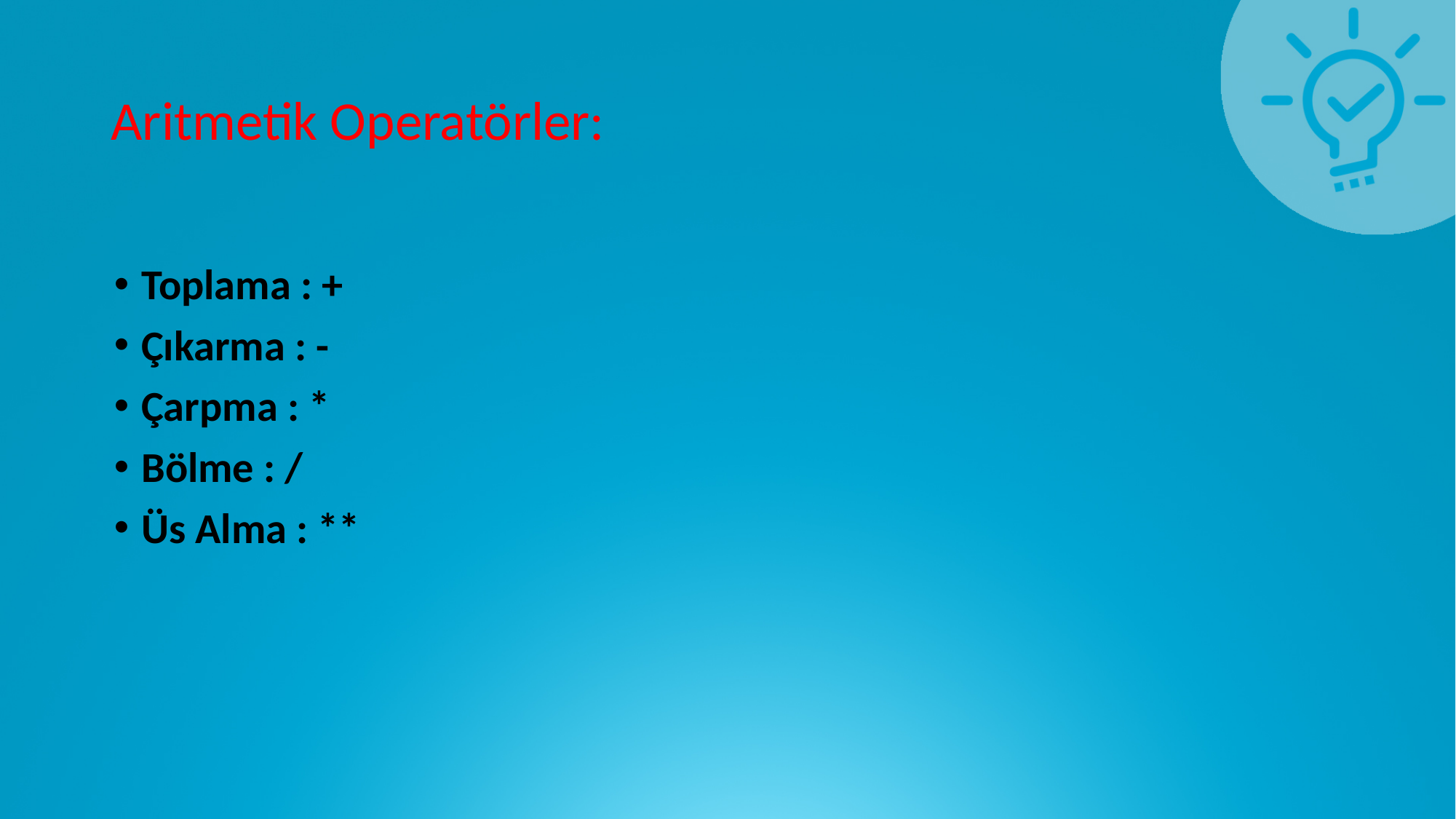

# Aritmetik Operatörler:
Toplama : +
Çıkarma : -
Çarpma : *
Bölme : /
Üs Alma : **